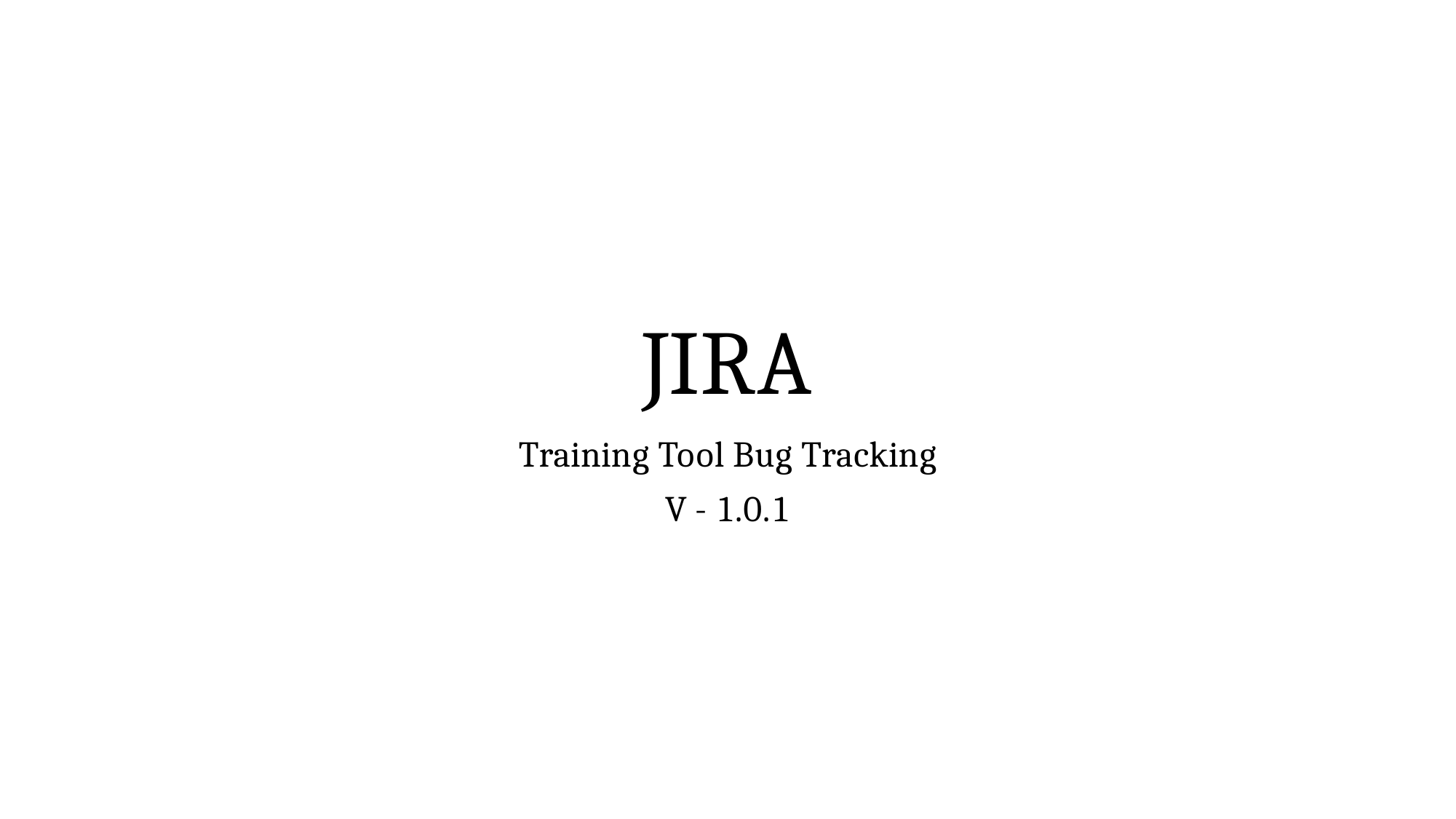

# JIRA
Training Tool Bug Tracking
V - 1.0.1